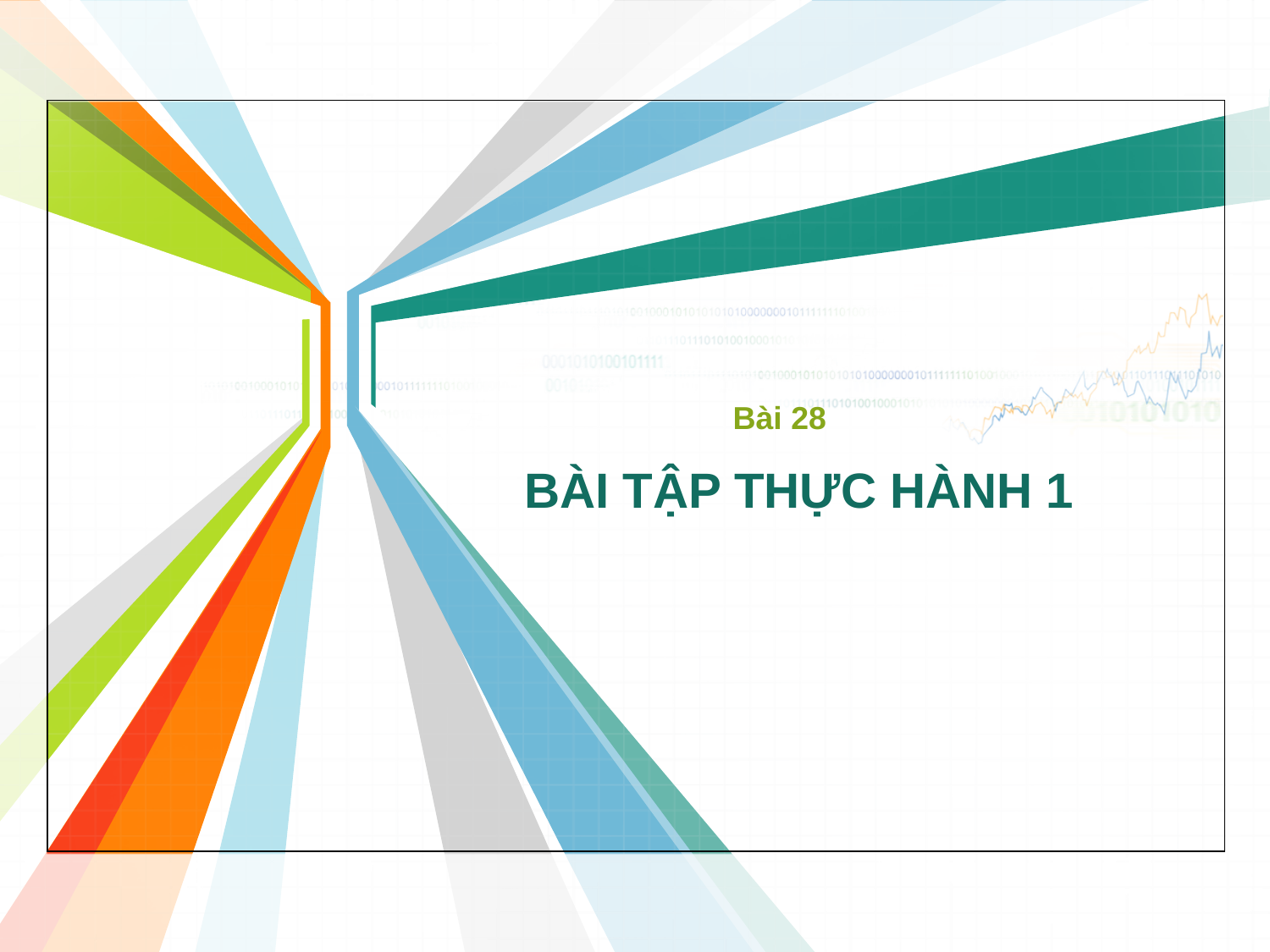

Bài 28
# BÀI TẬP THỰC HÀNH 1